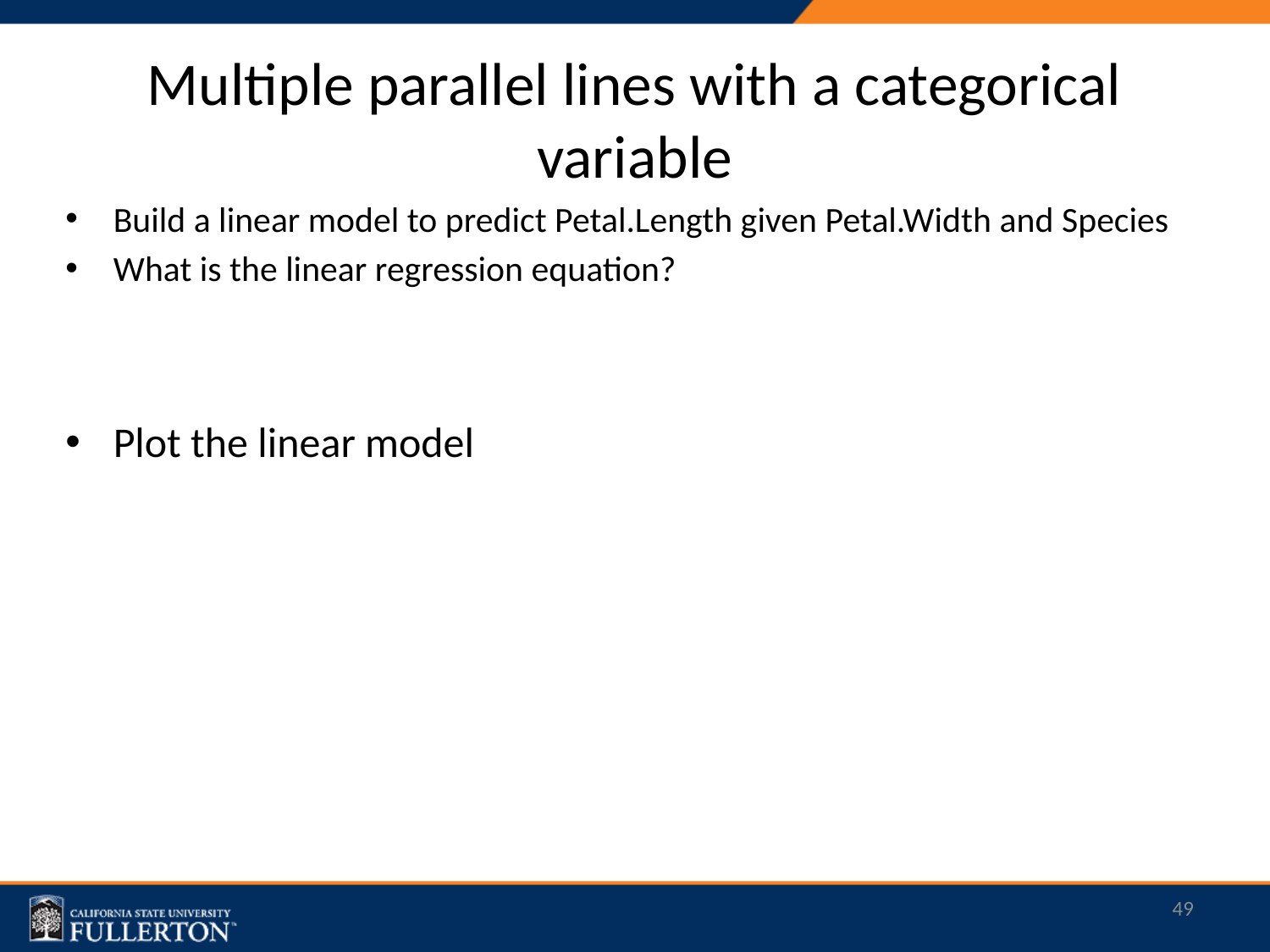

# Multiple parallel lines with a categorical variable
Build a linear model to predict Petal.Length given Petal.Width and Species
What is the linear regression equation?

Plot the linear model

49